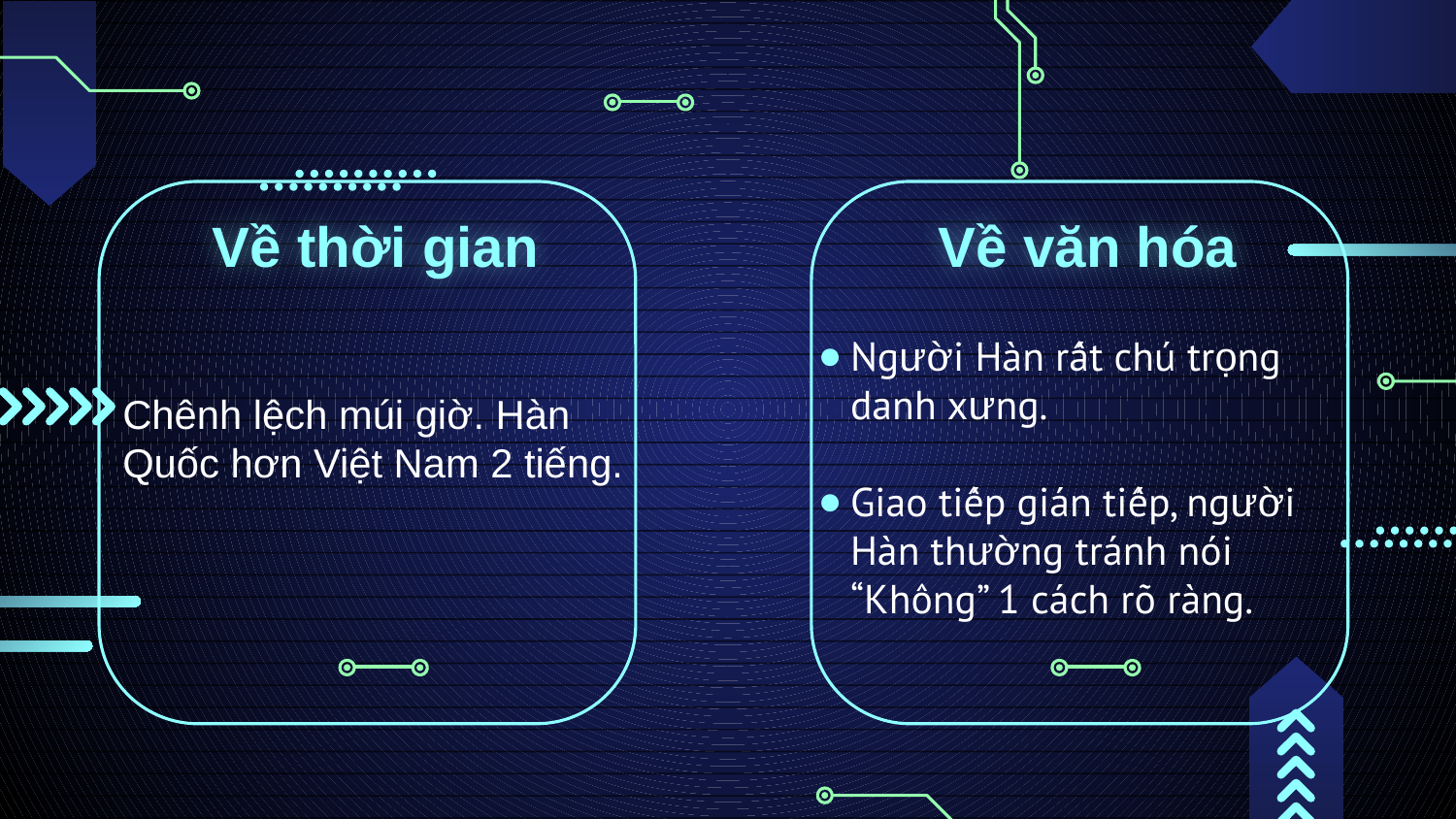

Về thời gian
Về văn hóa
Chênh lệch múi giờ. Hàn Quốc hơn Việt Nam 2 tiếng.
Người Hàn rất chú trọng danh xưng.

Giao tiếp gián tiếp, người Hàn thường tránh nói “Không” 1 cách rõ ràng.